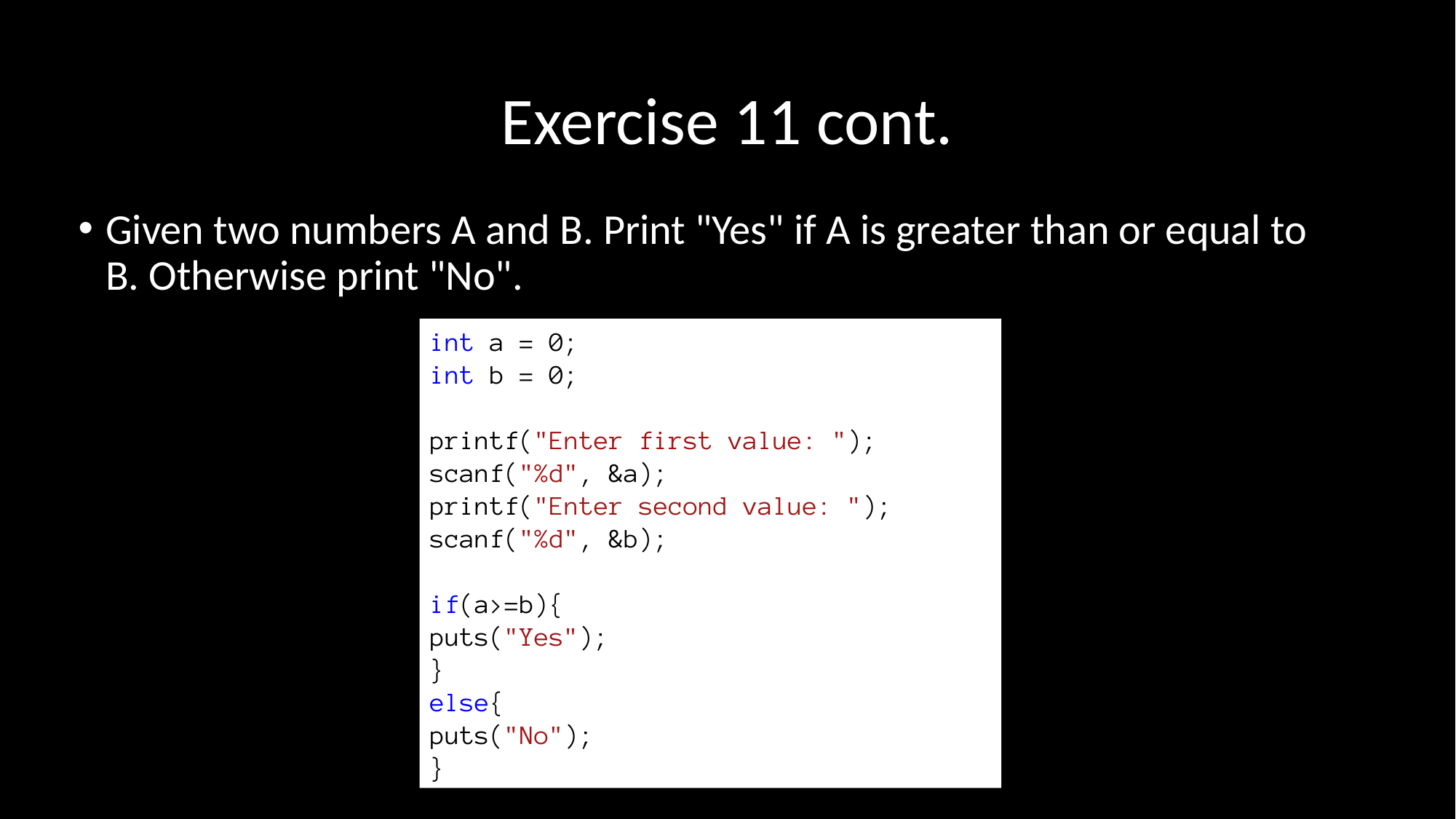

# Exercise 11 cont.
Given two numbers A and B. Print "Yes" if A is greater than or equal to B. Otherwise print "No".

int a = 0;
int b = 0;

printf("Enter first value: ");
scanf("%d", &a);
printf("Enter second value: ");
scanf("%d", &b);

if(a>=b){
puts("Yes");
}
else{
puts("No");
}